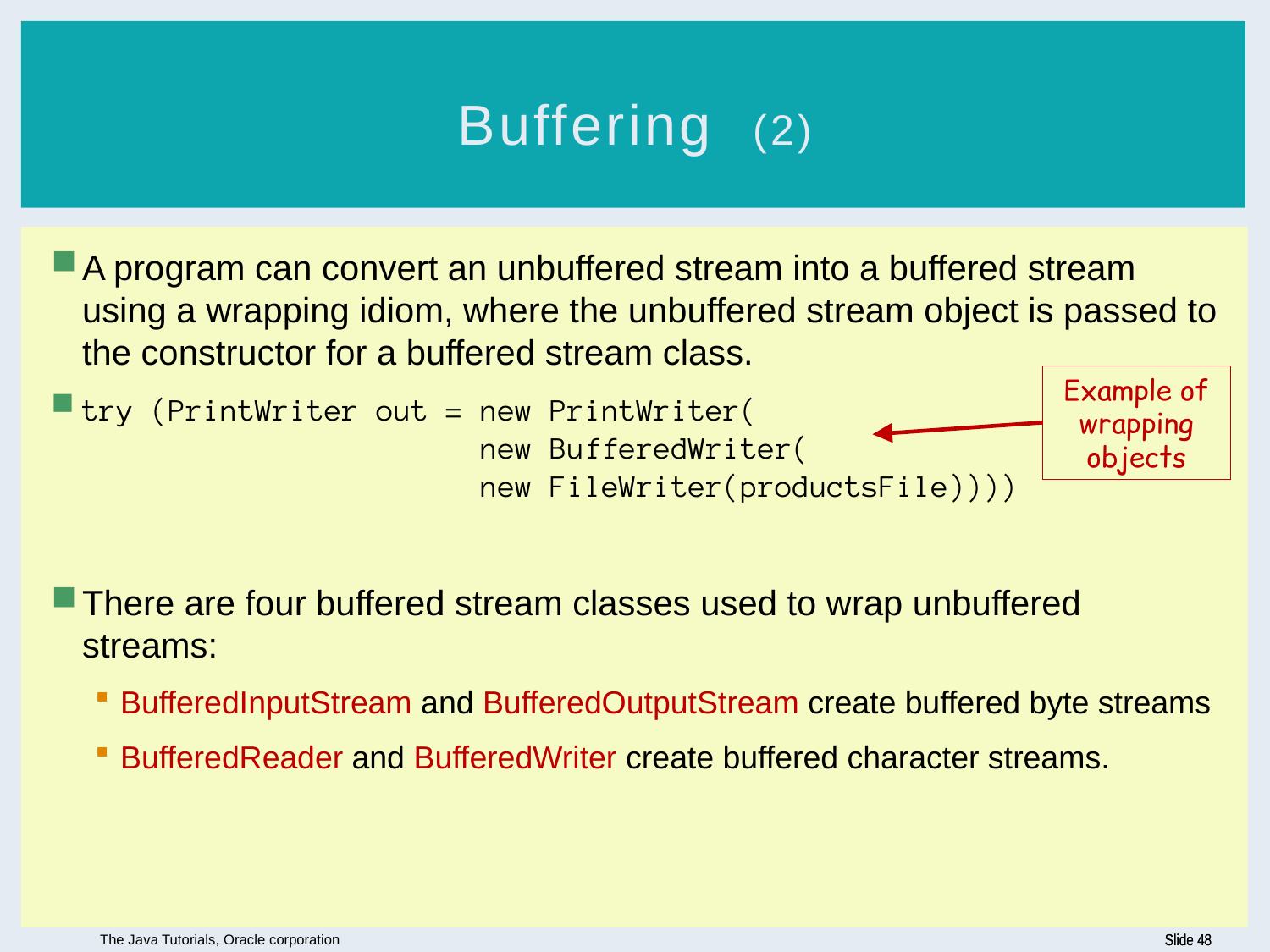

# Buffering  (2)
A program can convert an unbuffered stream into a buffered stream using a wrapping idiom, where the unbuffered stream object is passed to the constructor for a buffered stream class.
try (PrintWriter out = new PrintWriter(
                       new BufferedWriter(
                       new FileWriter(productsFile))))

There are four buffered stream classes used to wrap unbuffered streams:
BufferedInputStream and BufferedOutputStream create buffered byte streams
BufferedReader and BufferedWriter create buffered character streams.
Example of wrapping objects
The Java Tutorials, Oracle corporation